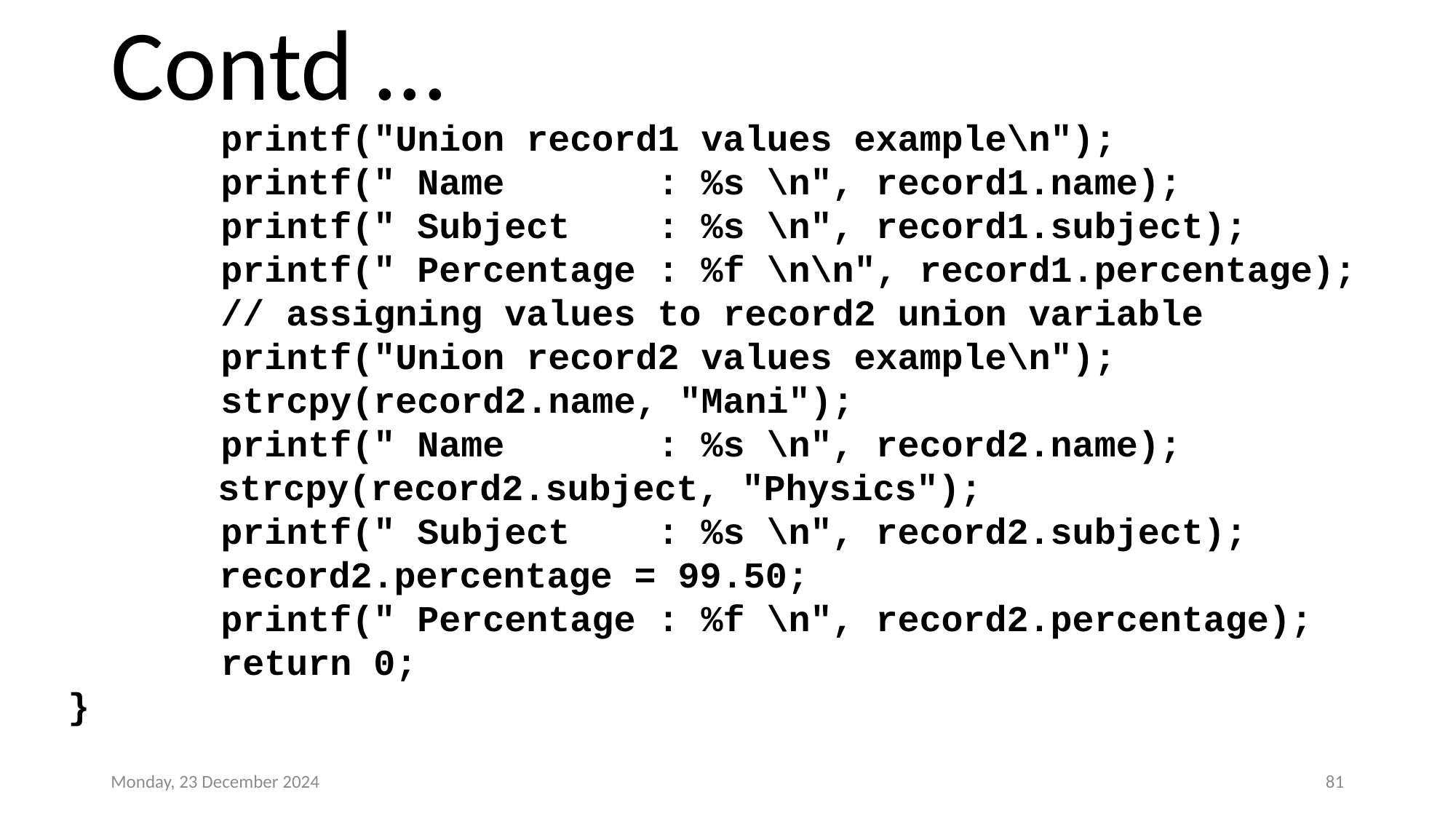

# Contd …
       printf("Union record1 values example\n");
       printf(" Name       : %s \n", record1.name);
       printf(" Subject    : %s \n", record1.subject);
       printf(" Percentage : %f \n\n", record1.percentage);
       // assigning values to record2 union variable
       printf("Union record2 values example\n");
       strcpy(record2.name, "Mani");
       printf(" Name       : %s \n", record2.name);
        strcpy(record2.subject, "Physics");
       printf(" Subject    : %s \n", record2.subject);
        record2.percentage = 99.50;
       printf(" Percentage : %f \n", record2.percentage);
       return 0;
}
Monday, 23 December 2024
81